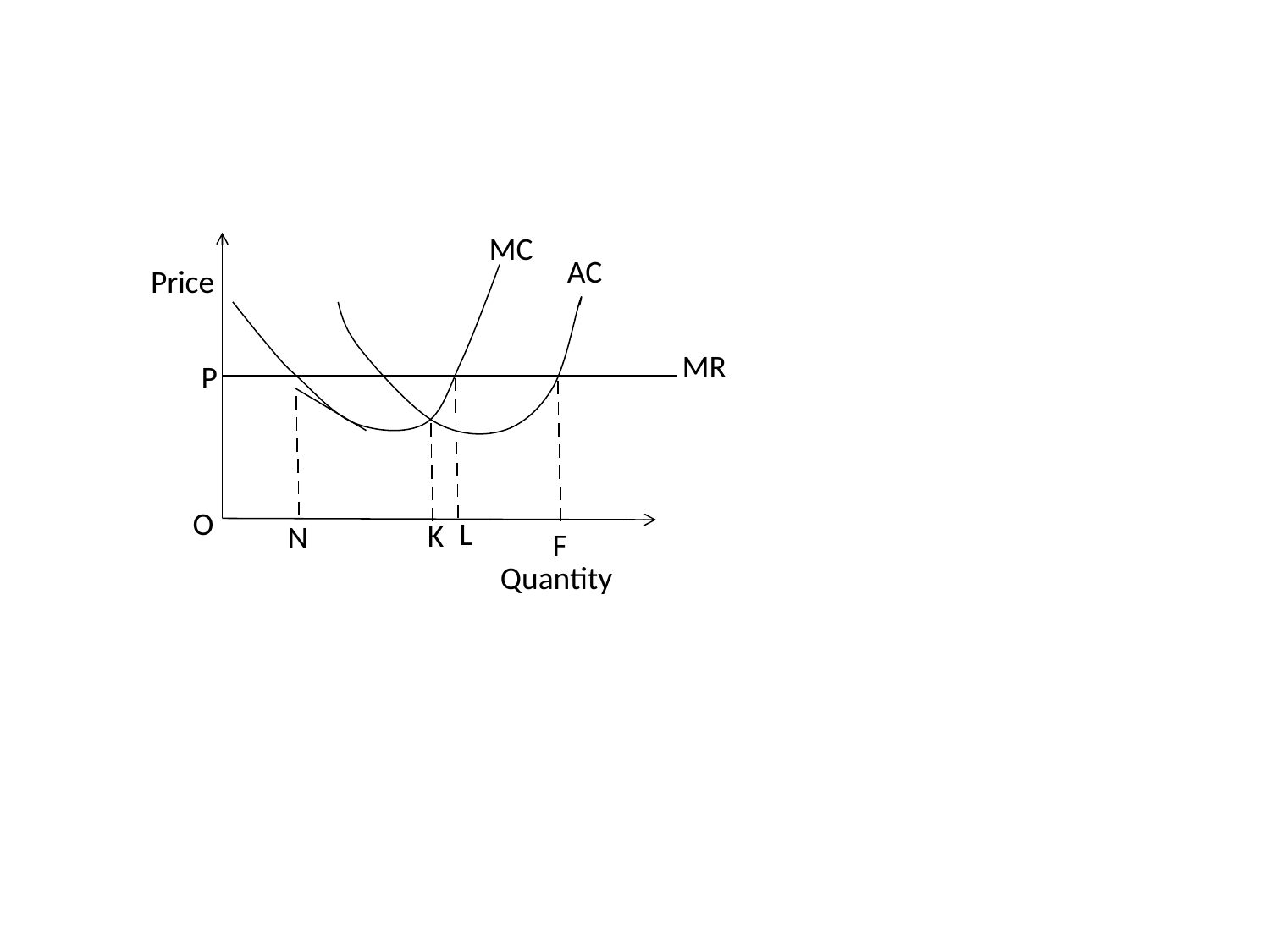

MC
AC
Price

MR
P
O
L
K
N
F
Quantity